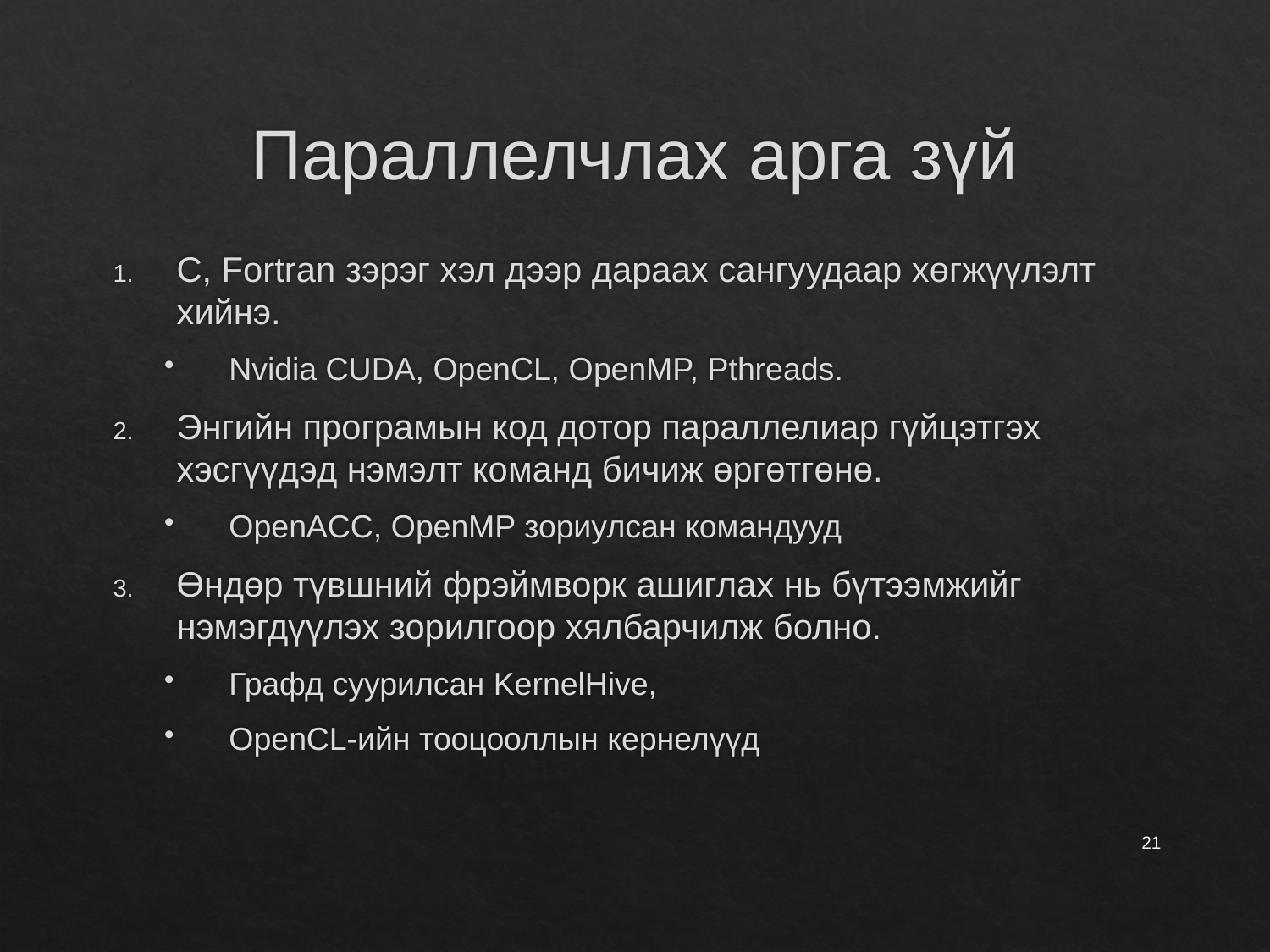

# Параллелчлах арга зүй
C, Fortran зэрэг хэл дээр дараах сангуудаар хөгжүүлэлт хийнэ.
Nvidia CUDA, OpenCL, OpenMP, Pthreads.
Энгийн програмын код дотор параллелиар гүйцэтгэх хэсгүүдэд нэмэлт команд бичиж өргөтгөнө.
OpenACC, OpenMP зориулсан командууд
Өндөр түвшний фрэймворк ашиглах нь бүтээмжийг нэмэгдүүлэх зорилгоор хялбарчилж болно.
Графд суурилсан KernelHive,
OpenCL-ийн тооцооллын кернелүүд

21